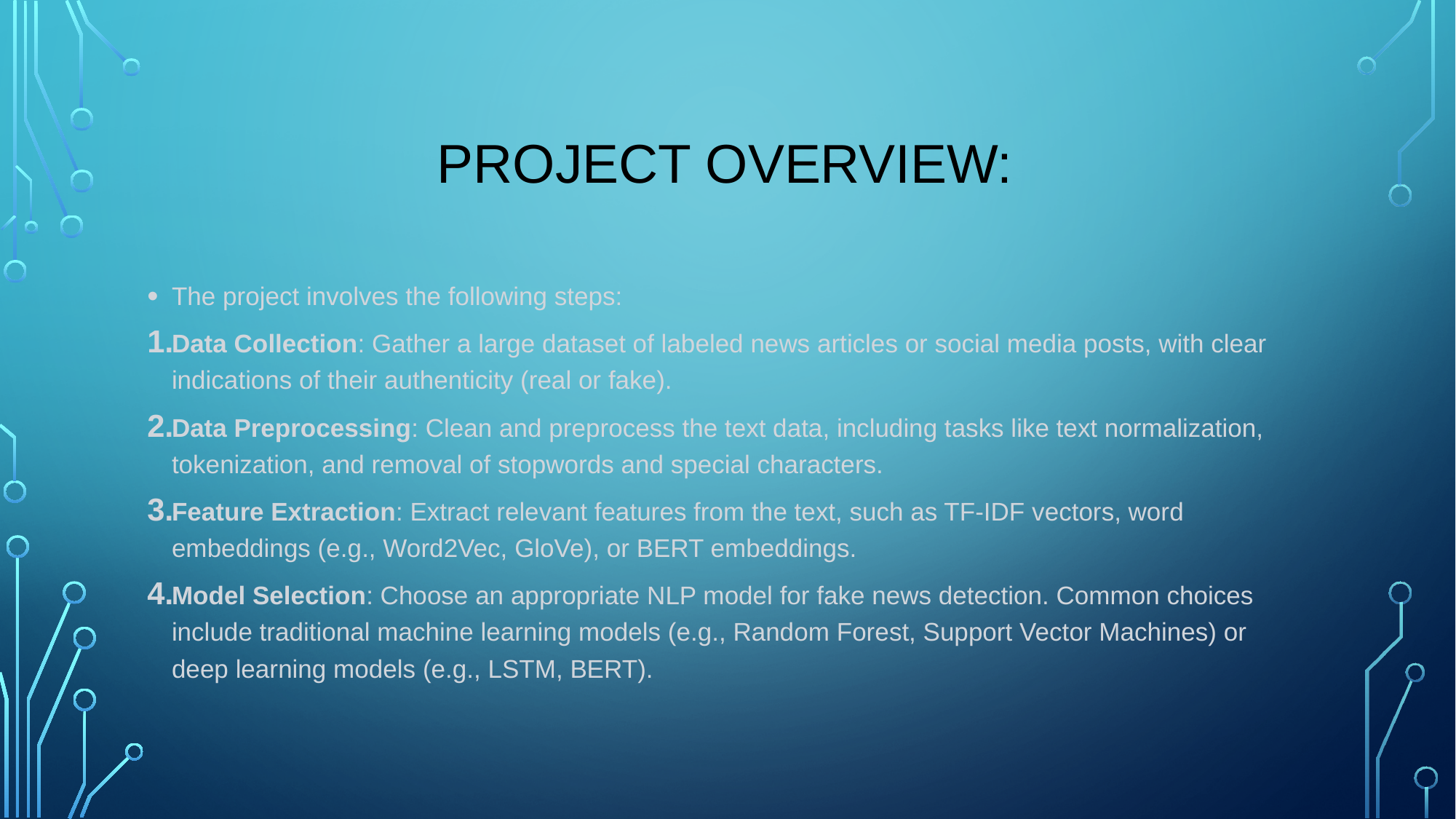

# Project overview:
The project involves the following steps:
Data Collection: Gather a large dataset of labeled news articles or social media posts, with clear indications of their authenticity (real or fake).
Data Preprocessing: Clean and preprocess the text data, including tasks like text normalization, tokenization, and removal of stopwords and special characters.
Feature Extraction: Extract relevant features from the text, such as TF-IDF vectors, word embeddings (e.g., Word2Vec, GloVe), or BERT embeddings.
Model Selection: Choose an appropriate NLP model for fake news detection. Common choices include traditional machine learning models (e.g., Random Forest, Support Vector Machines) or deep learning models (e.g., LSTM, BERT).